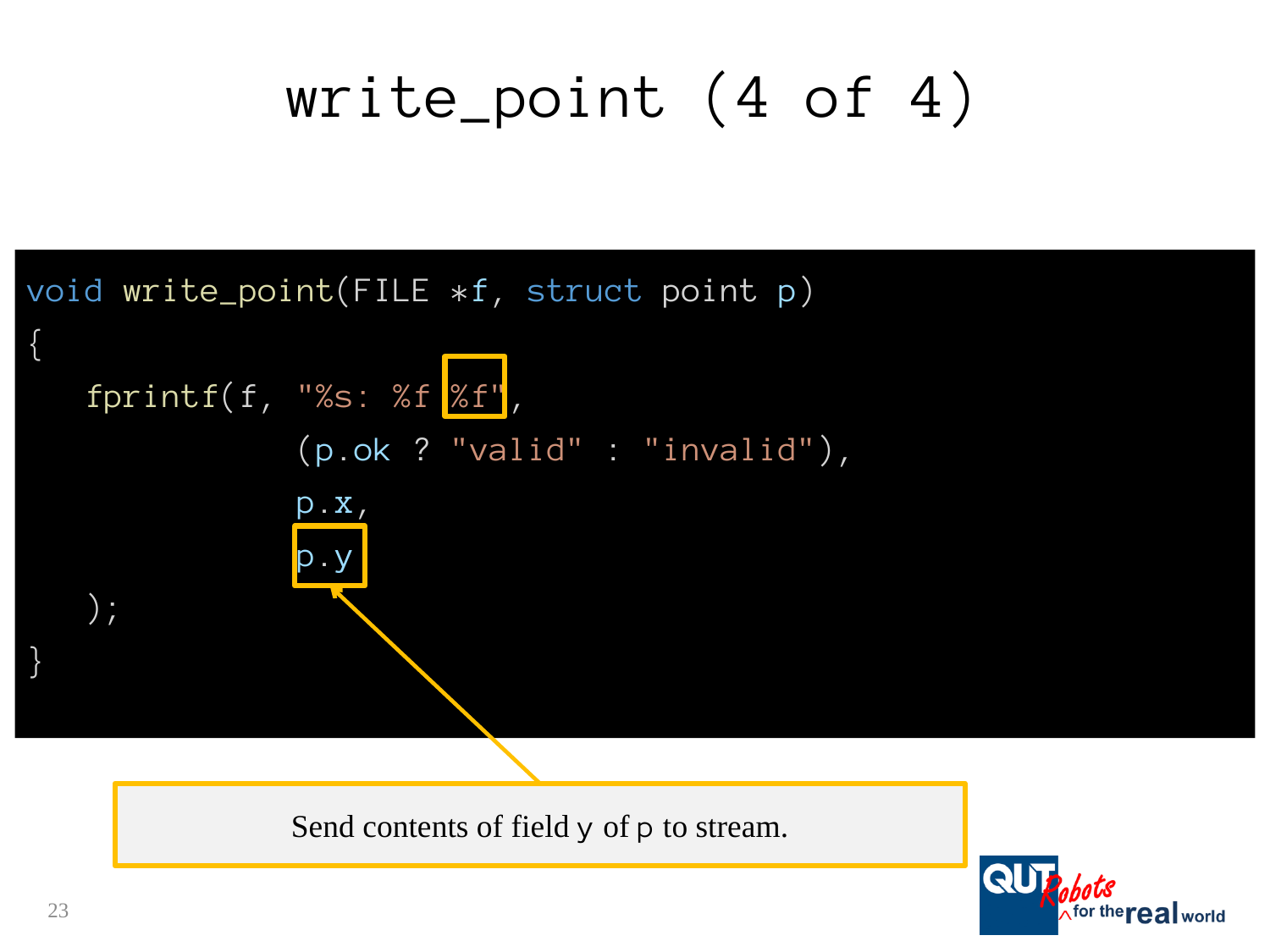

# write_point (4 of 4)
void write_point(FILE *f, struct point p)
{
   fprintf(f, "%s: %f %f",
              (p.ok ? "valid" : "invalid"),
              p.x,
              p.y
   );
}

Send contents of field y of p to stream.
23